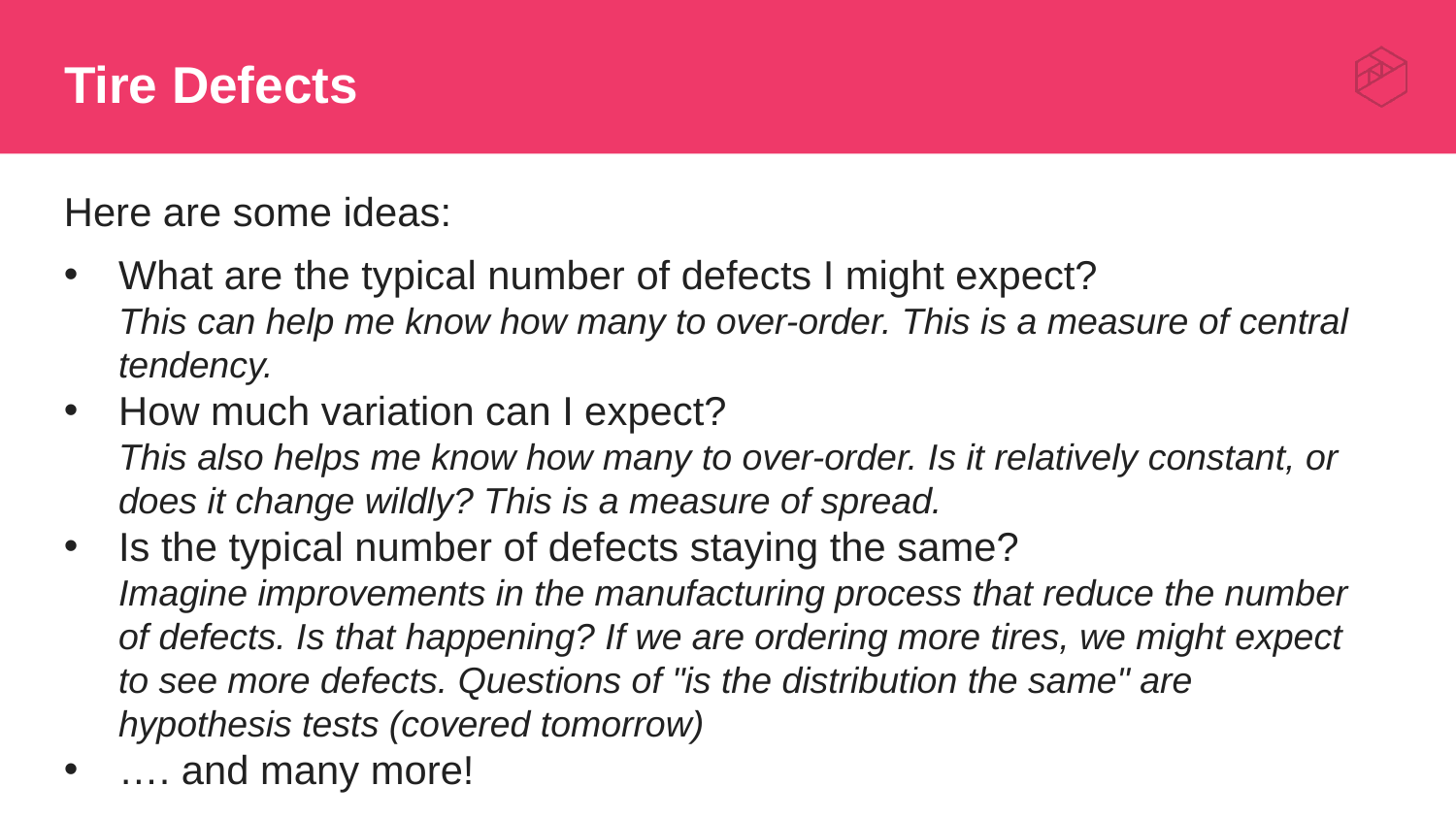

# Tire Defects
Here are some ideas:
What are the typical number of defects I might expect?
This can help me know how many to over-order. This is a measure of central tendency.
How much variation can I expect?
This also helps me know how many to over-order. Is it relatively constant, or does it change wildly? This is a measure of spread.
Is the typical number of defects staying the same?
Imagine improvements in the manufacturing process that reduce the number of defects. Is that happening? If we are ordering more tires, we might expect to see more defects. Questions of "is the distribution the same" are hypothesis tests (covered tomorrow)
…. and many more!